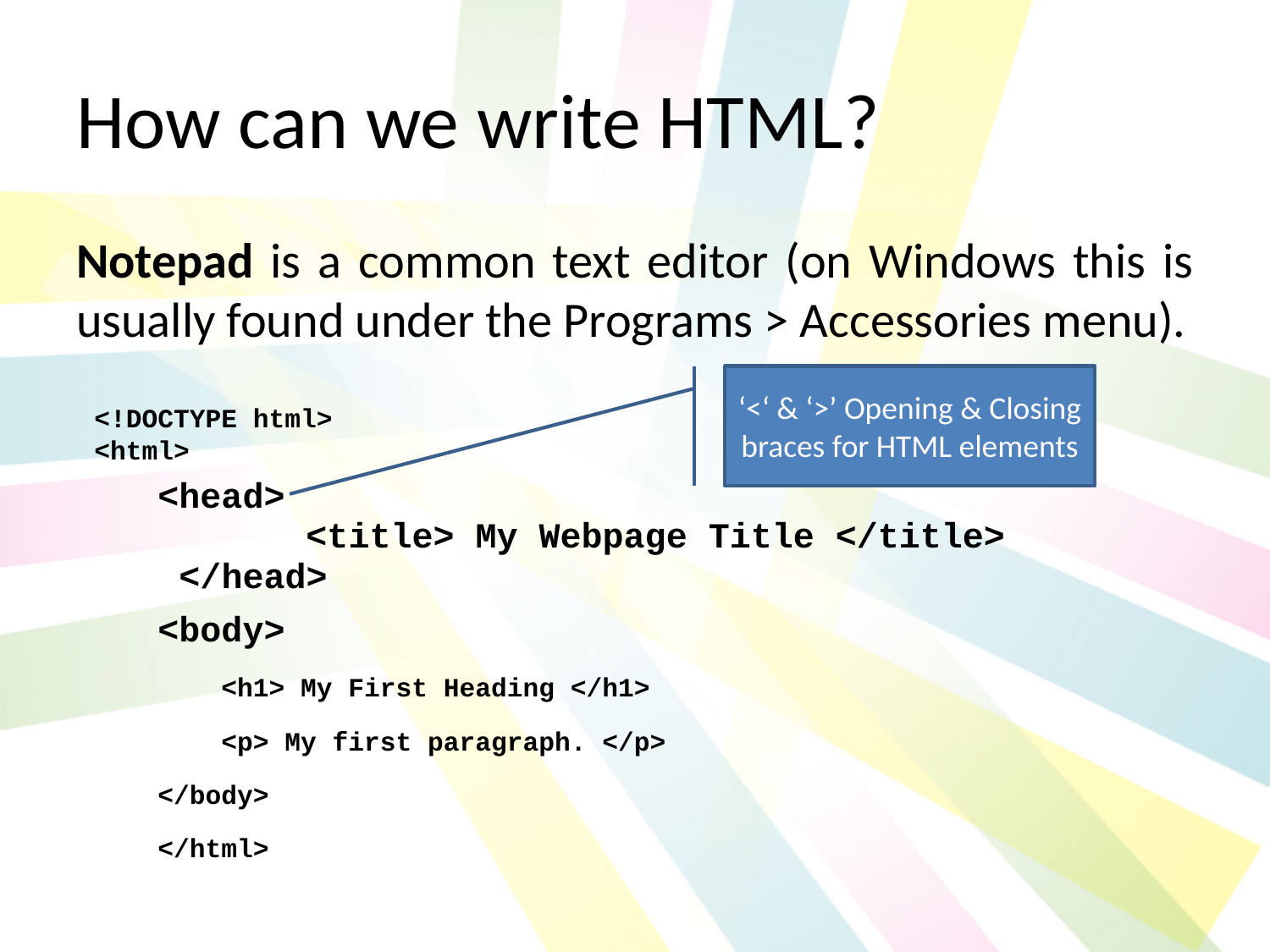

# How can we write HTML?
Notepad is a common text editor (on Windows this is usually found under the Programs > Accessories menu).
‘<‘ & ‘>’ Opening & Closing braces for HTML elements
| <!DOCTYPE html> <html> <head> <title> My Webpage Title </title> </head> <body> <h1> My First Heading </h1> <p> My first paragraph. </p> </body> </html> |
| --- |